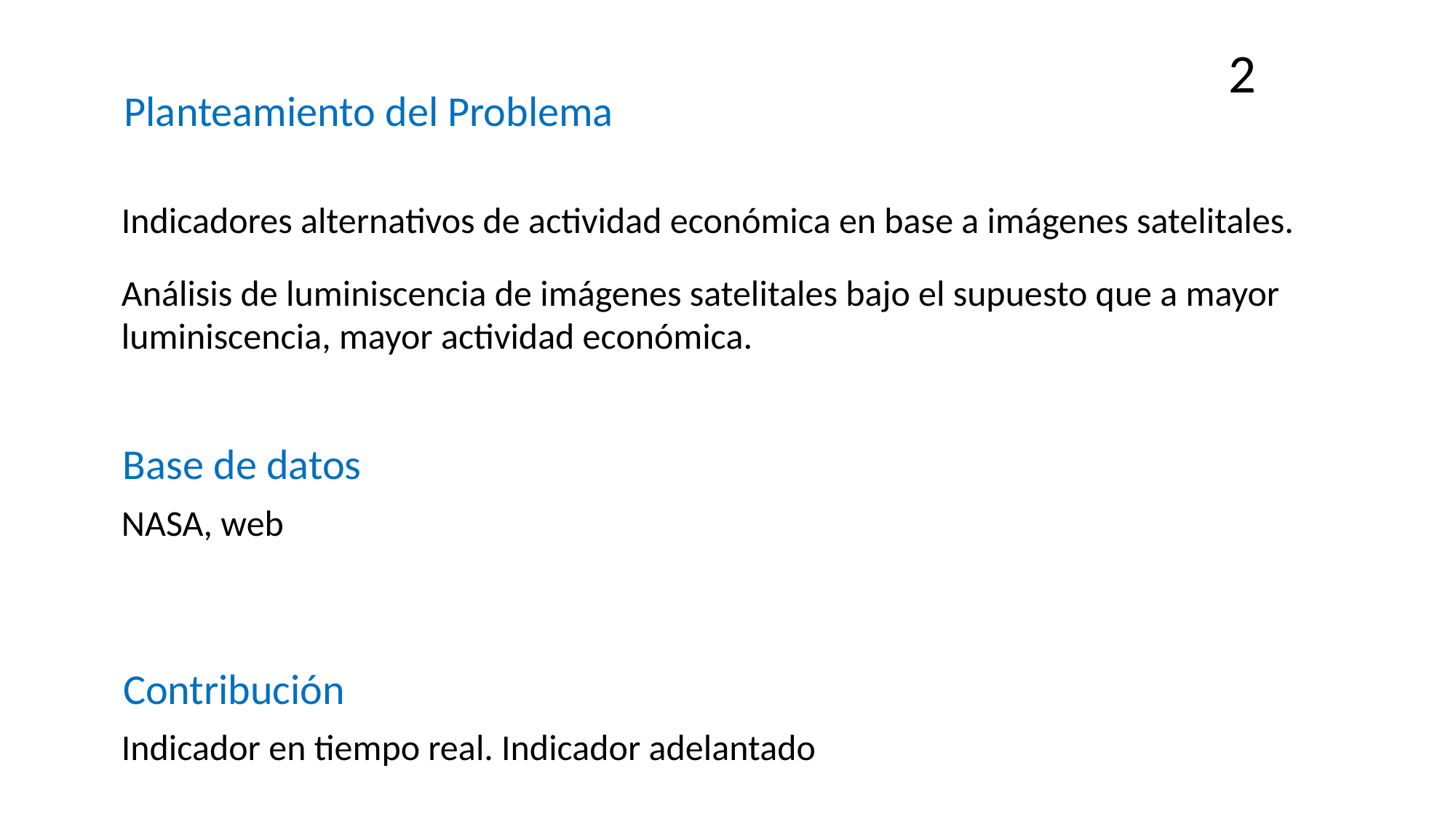

2
Planteamiento del Problema
Indicadores alternativos de actividad económica en base a imágenes satelitales.
Análisis de luminiscencia de imágenes satelitales bajo el supuesto que a mayor luminiscencia, mayor actividad económica.
Base de datos
NASA, web
Contribución
Indicador en tiempo real. Indicador adelantado